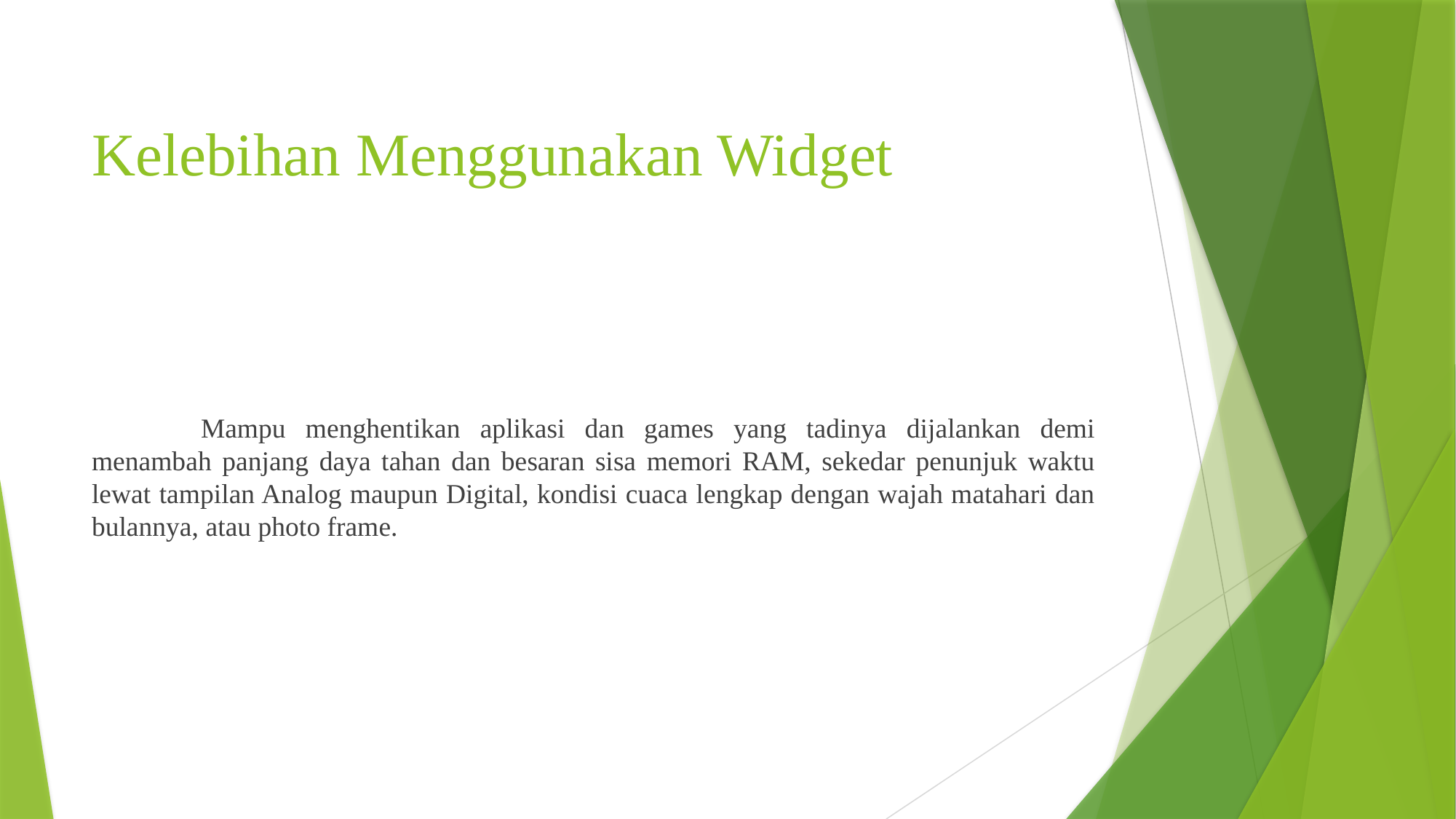

# Kelebihan Menggunakan Widget
	Mampu menghentikan aplikasi dan games yang tadinya dijalankan demi menambah panjang daya tahan dan besaran sisa memori RAM, sekedar penunjuk waktu lewat tampilan Analog maupun Digital, kondisi cuaca lengkap dengan wajah matahari dan bulannya, atau photo frame.